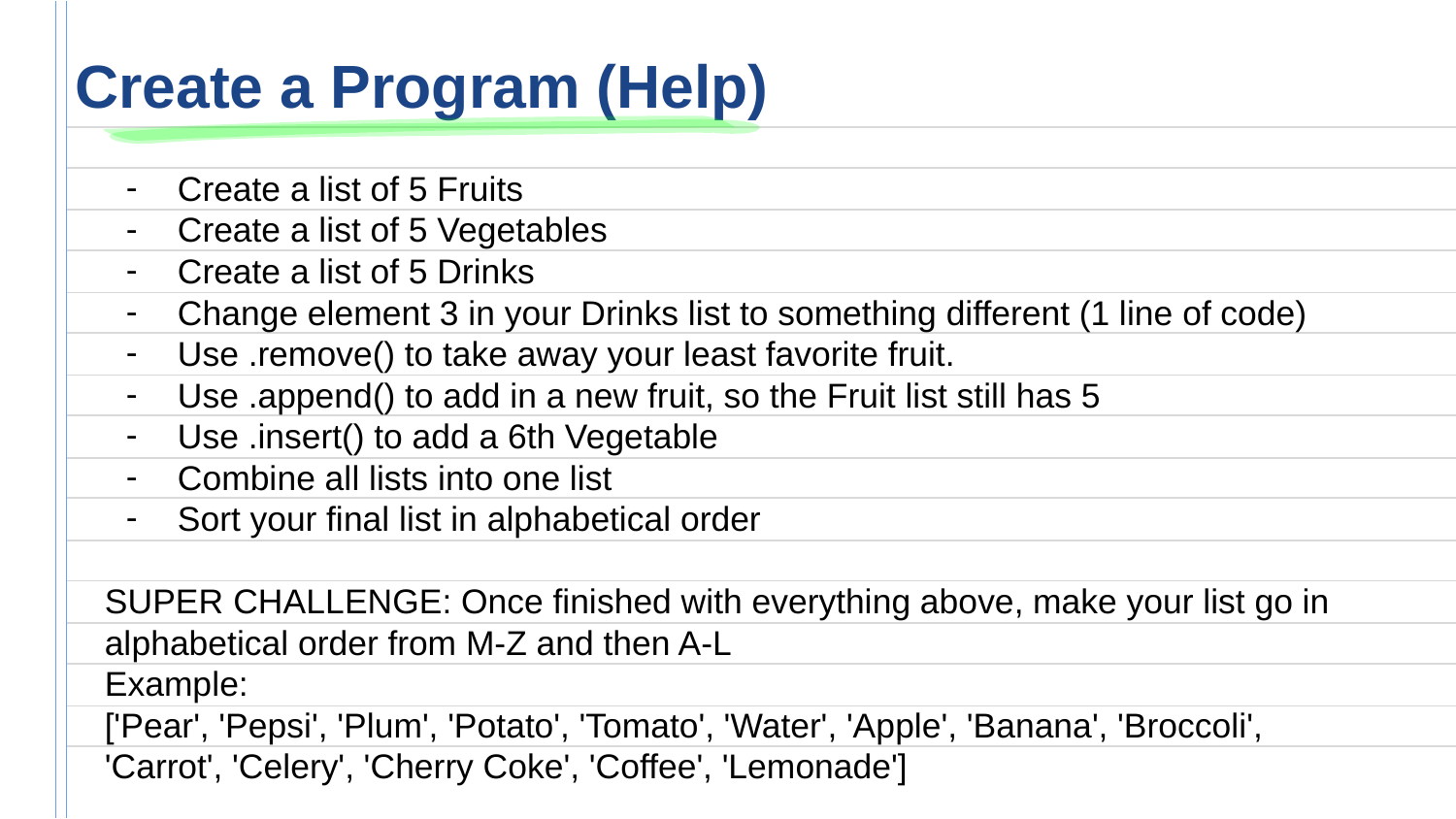

# Create a Program (Help)

Create a list of 5 Fruits
Create a list of 5 Vegetables
Create a list of 5 Drinks
Change element 3 in your Drinks list to something different (1 line of code)
Use .remove() to take away your least favorite fruit.
Use .append() to add in a new fruit, so the Fruit list still has 5
Use .insert() to add a 6th Vegetable
Combine all lists into one list
Sort your final list in alphabetical order

SUPER CHALLENGE: Once finished with everything above, make your list go in alphabetical order from M-Z and then A-L
Example:
['Pear', 'Pepsi', 'Plum', 'Potato', 'Tomato', 'Water', 'Apple', 'Banana', 'Broccoli', 'Carrot', 'Celery', 'Cherry Coke', 'Coffee', 'Lemonade']